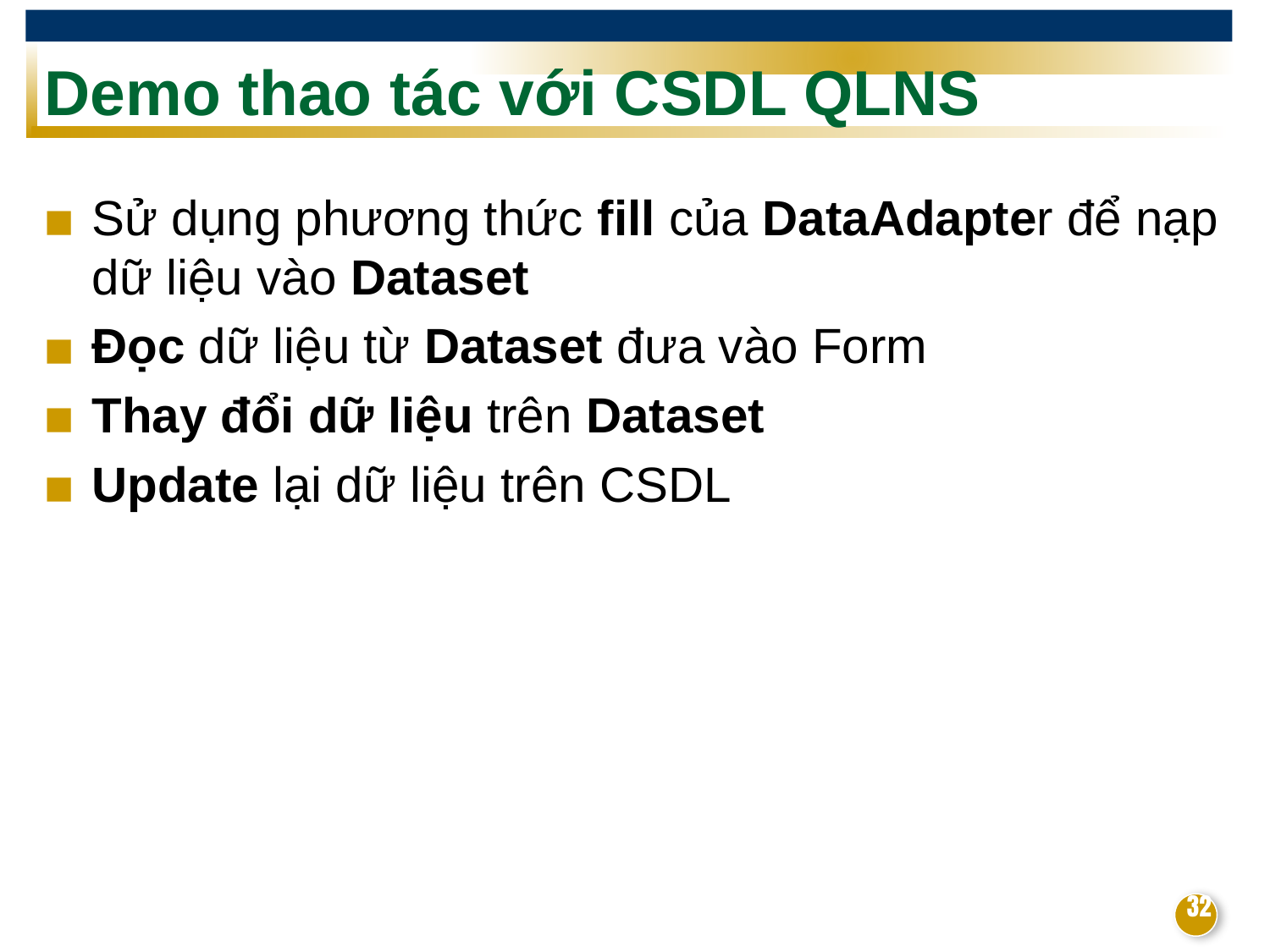

# Demo thao tác với CSDL QLNS
Sử dụng phương thức fill của DataAdapter để nạp dữ liệu vào Dataset
Đọc dữ liệu từ Dataset đưa vào Form
Thay đổi dữ liệu trên Dataset
Update lại dữ liệu trên CSDL
32